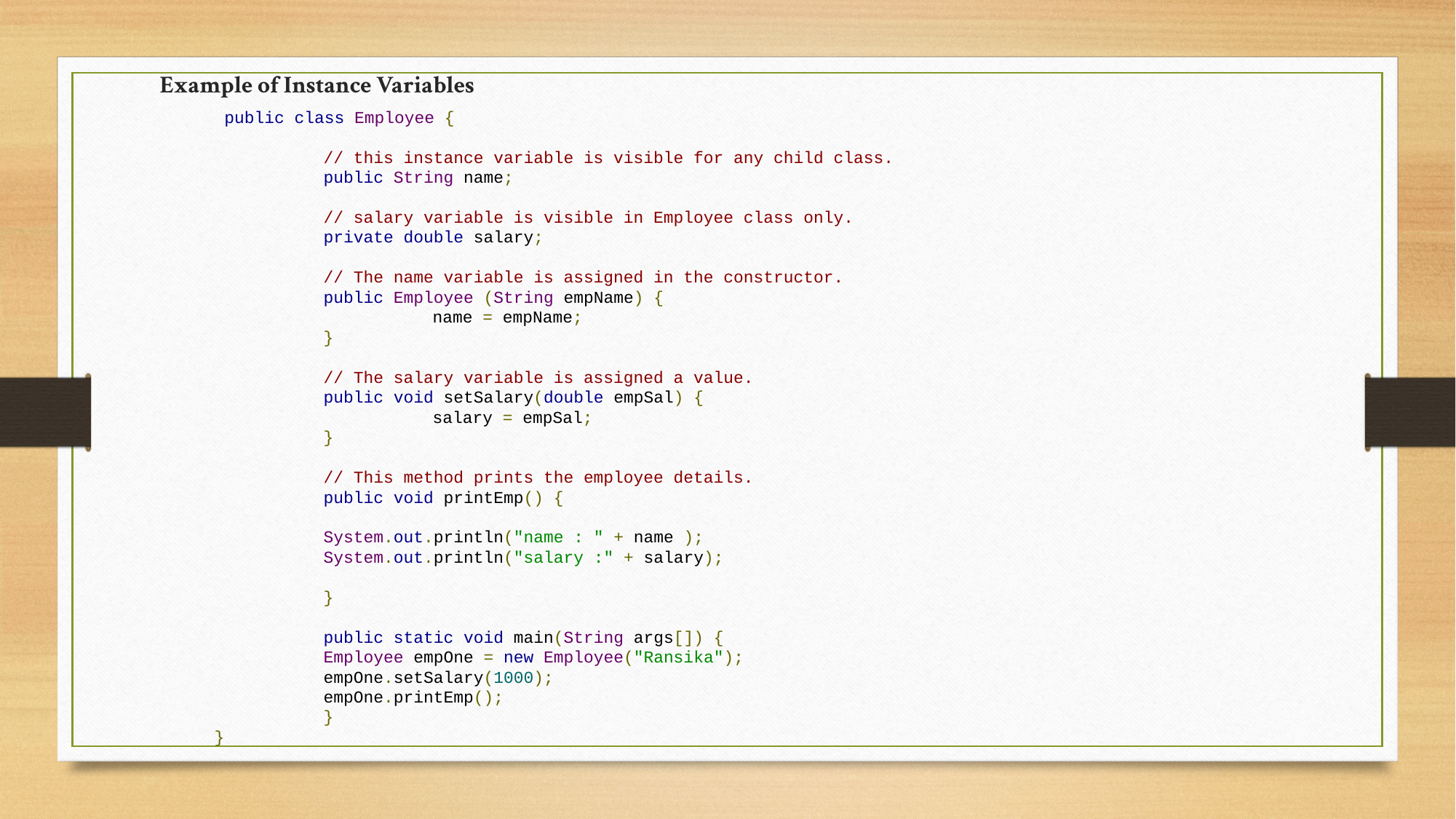

Example of Instance Variables
	 public class Employee {
		// this instance variable is visible for any child class.
		public String name;

		// salary variable is visible in Employee class only.
 		private double salary;

 		// The name variable is assigned in the constructor.
 		public Employee (String empName) {
			name = empName;
		}

		// The salary variable is assigned a value.
 		public void setSalary(double empSal) {
			salary = empSal;
		}

 		// This method prints the employee details.
		public void printEmp() {

		System.out.println("name : " + name );
		System.out.println("salary :" + salary);

		}

 		public static void main(String args[]) {
 		Employee empOne = new Employee("Ransika");
 		empOne.setSalary(1000);
		empOne.printEmp();
		}
	}